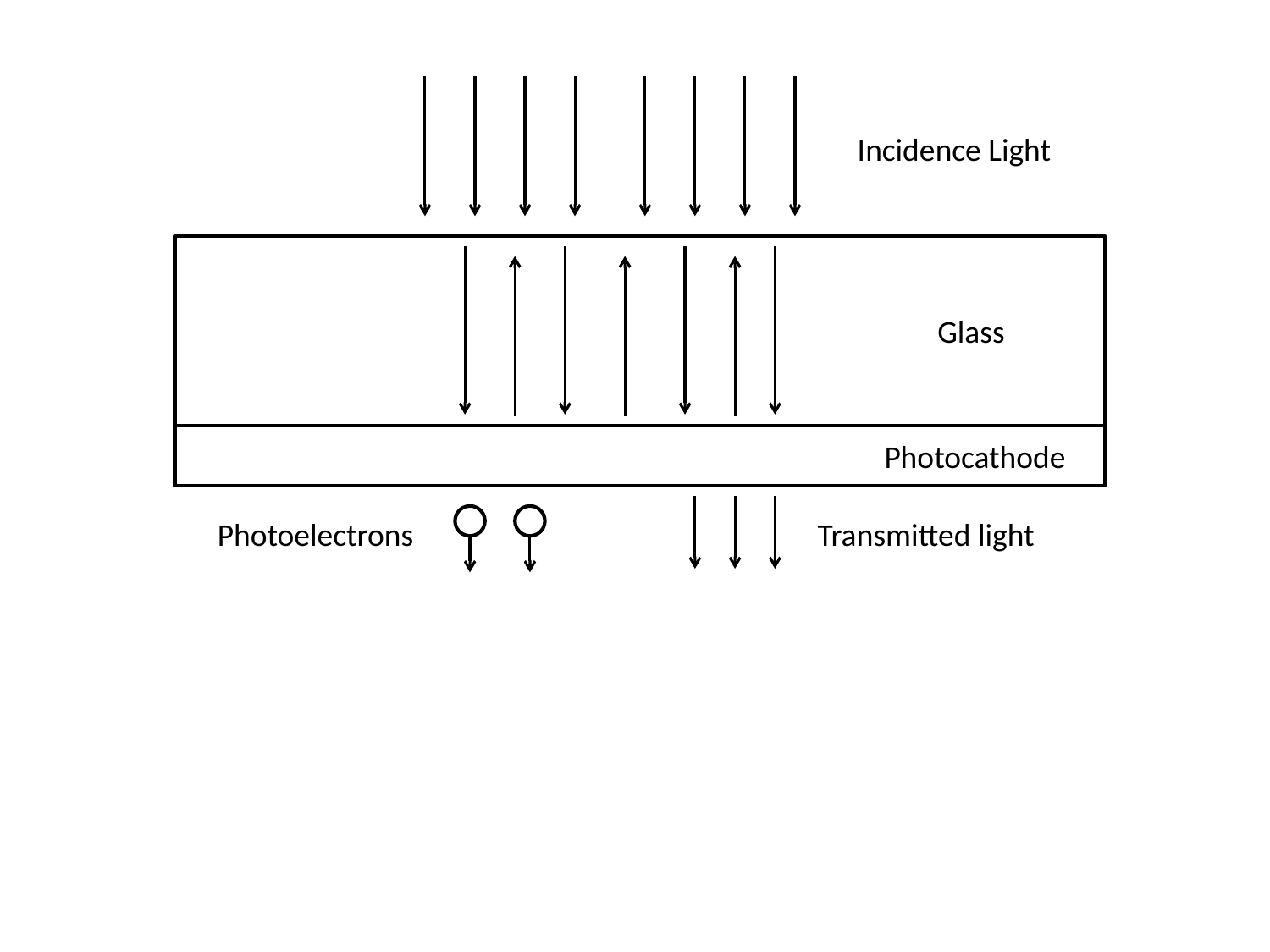

Incidence Light

Glass

Photocathode

Photoelectrons
Transmitted light